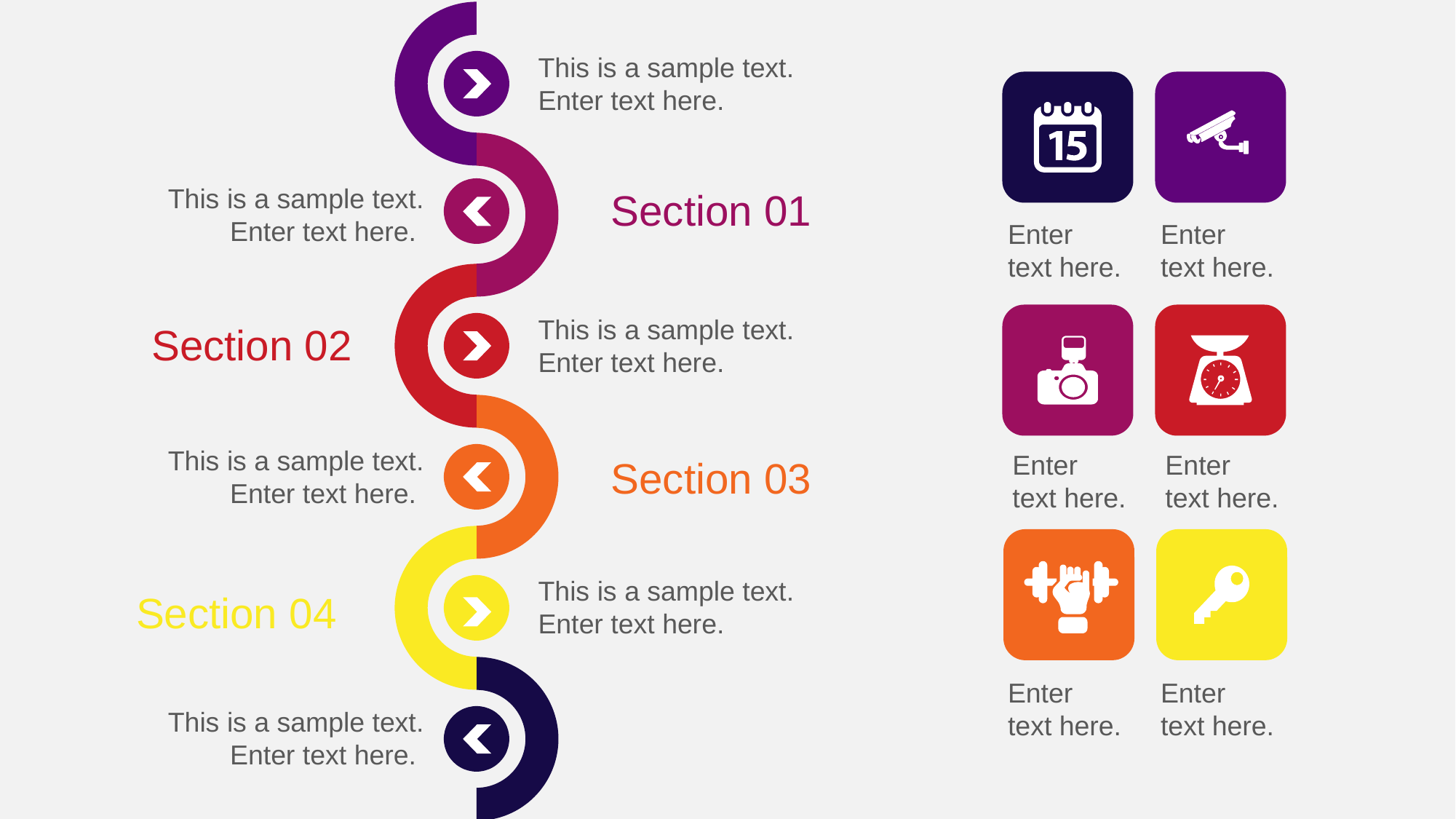

This is a sample text. Enter text here.

This is a sample text. Enter text here.

Section 01

Enter text here.
Enter text here.

This is a sample text. Enter text here.
Section 02

This is a sample text. Enter text here.
Enter text here.
Enter text here.

Section 03

This is a sample text. Enter text here.

Section 04

Enter text here.
Enter text here.
This is a sample text. Enter text here.